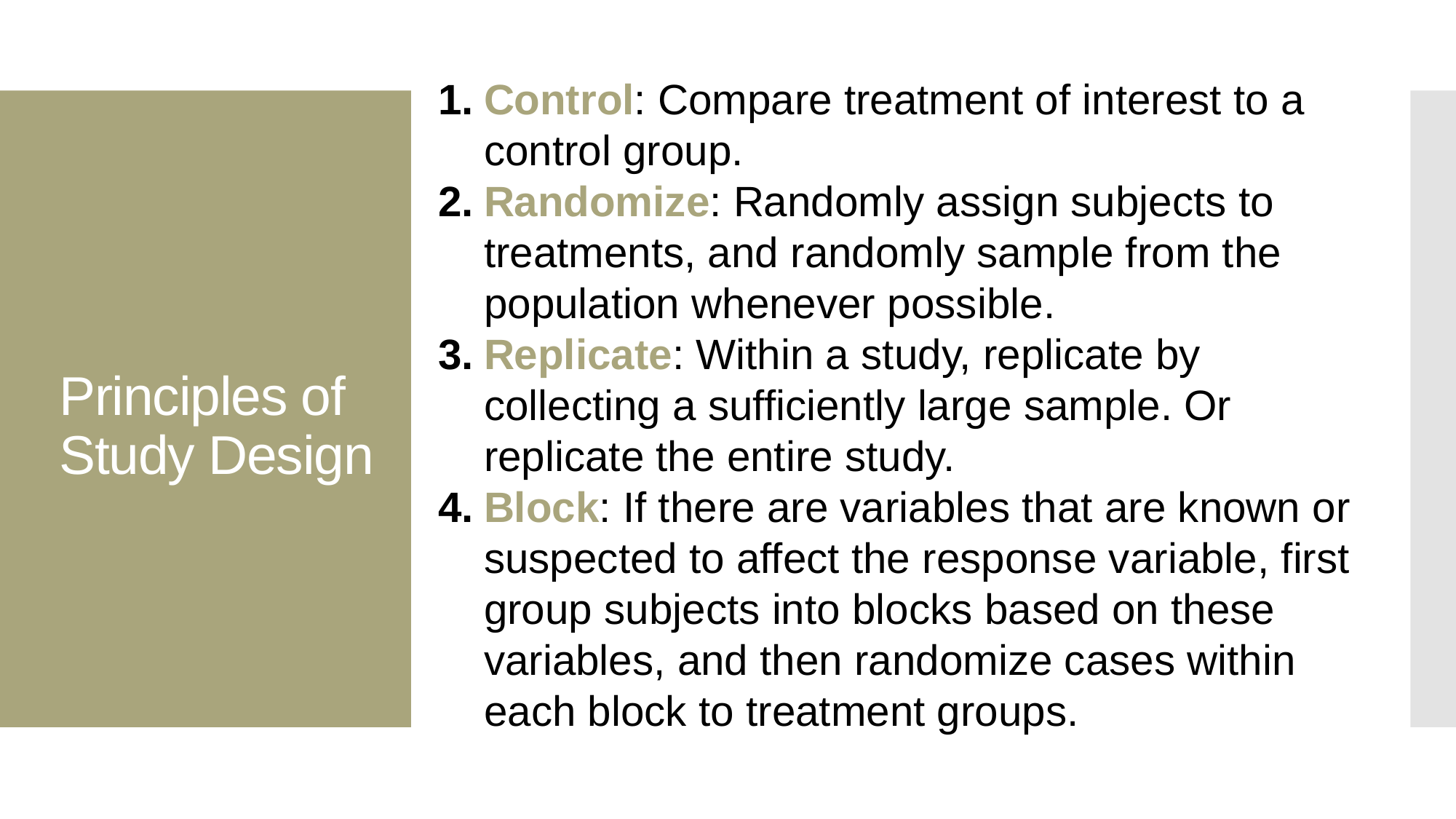

Control: Compare treatment of interest to a control group.
Randomize: Randomly assign subjects to treatments, and randomly sample from the population whenever possible.
Replicate: Within a study, replicate by collecting a sufficiently large sample. Or replicate the entire study.
Block: If there are variables that are known or suspected to affect the response variable, first group subjects into blocks based on these variables, and then randomize cases within each block to treatment groups.
# Principles of experimental design
Principles of Study Design